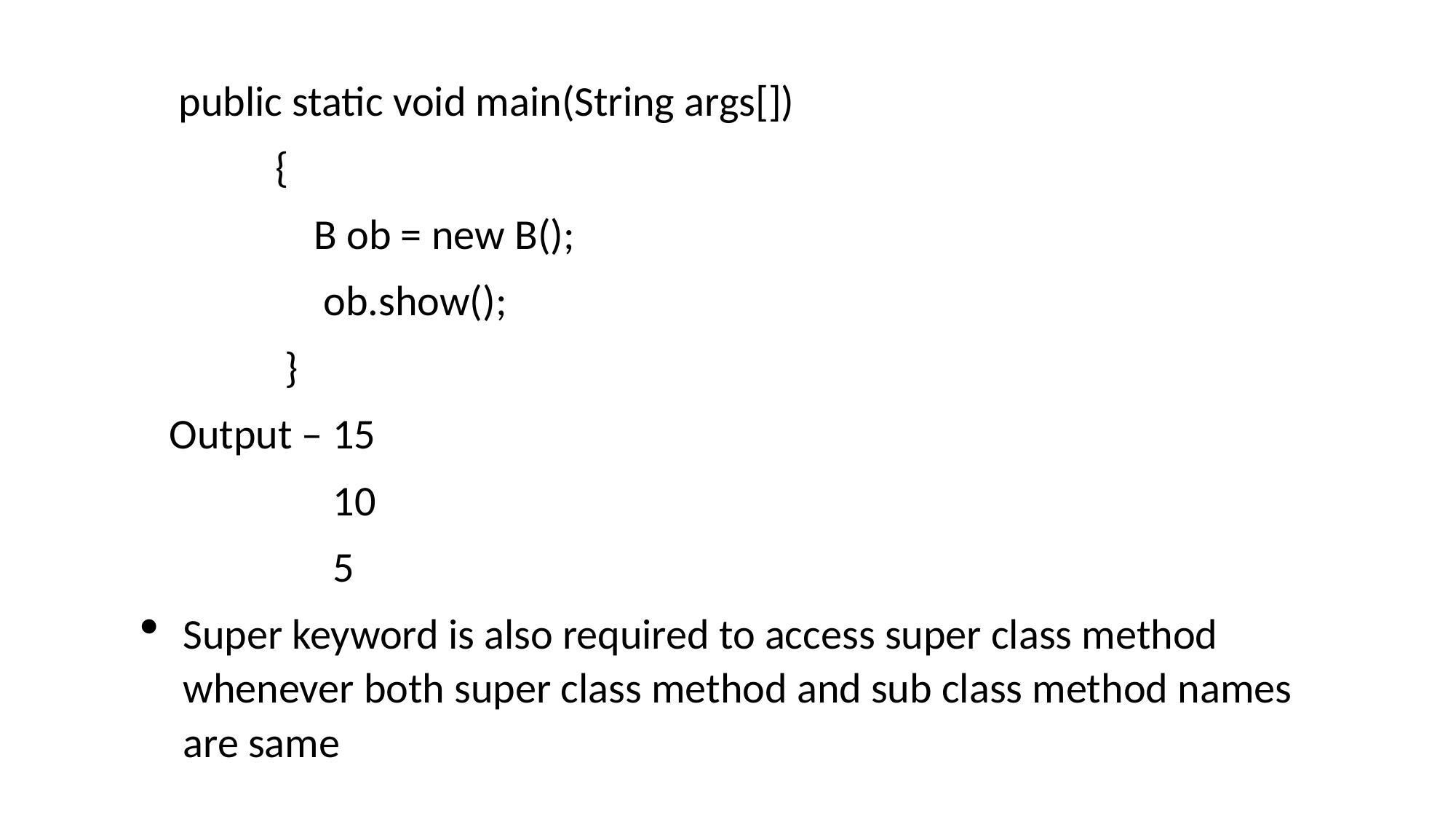

public static void main(String args[])
           {
               B ob = new B();
                ob.show();
            }
Output – 15
                 10
                 5
Super keyword is also required to access super class method whenever both super class method and sub class method names are same